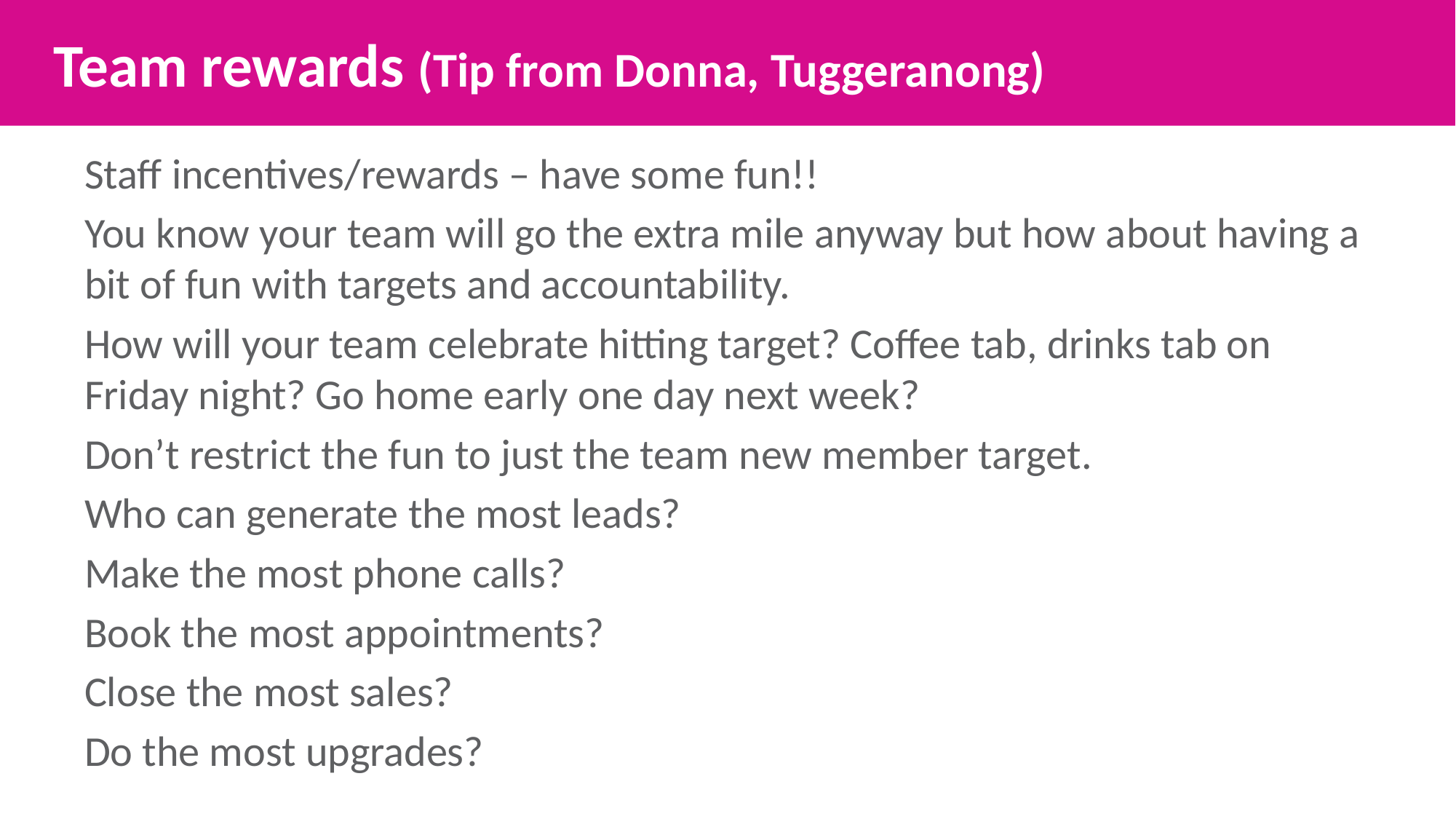

Team rewards (Tip from Donna, Tuggeranong)
Staff incentives/rewards – have some fun!!
You know your team will go the extra mile anyway but how about having a bit of fun with targets and accountability.
How will your team celebrate hitting target? Coffee tab, drinks tab on Friday night? Go home early one day next week?
Don’t restrict the fun to just the team new member target.
Who can generate the most leads?
Make the most phone calls?
Book the most appointments?
Close the most sales?
Do the most upgrades?